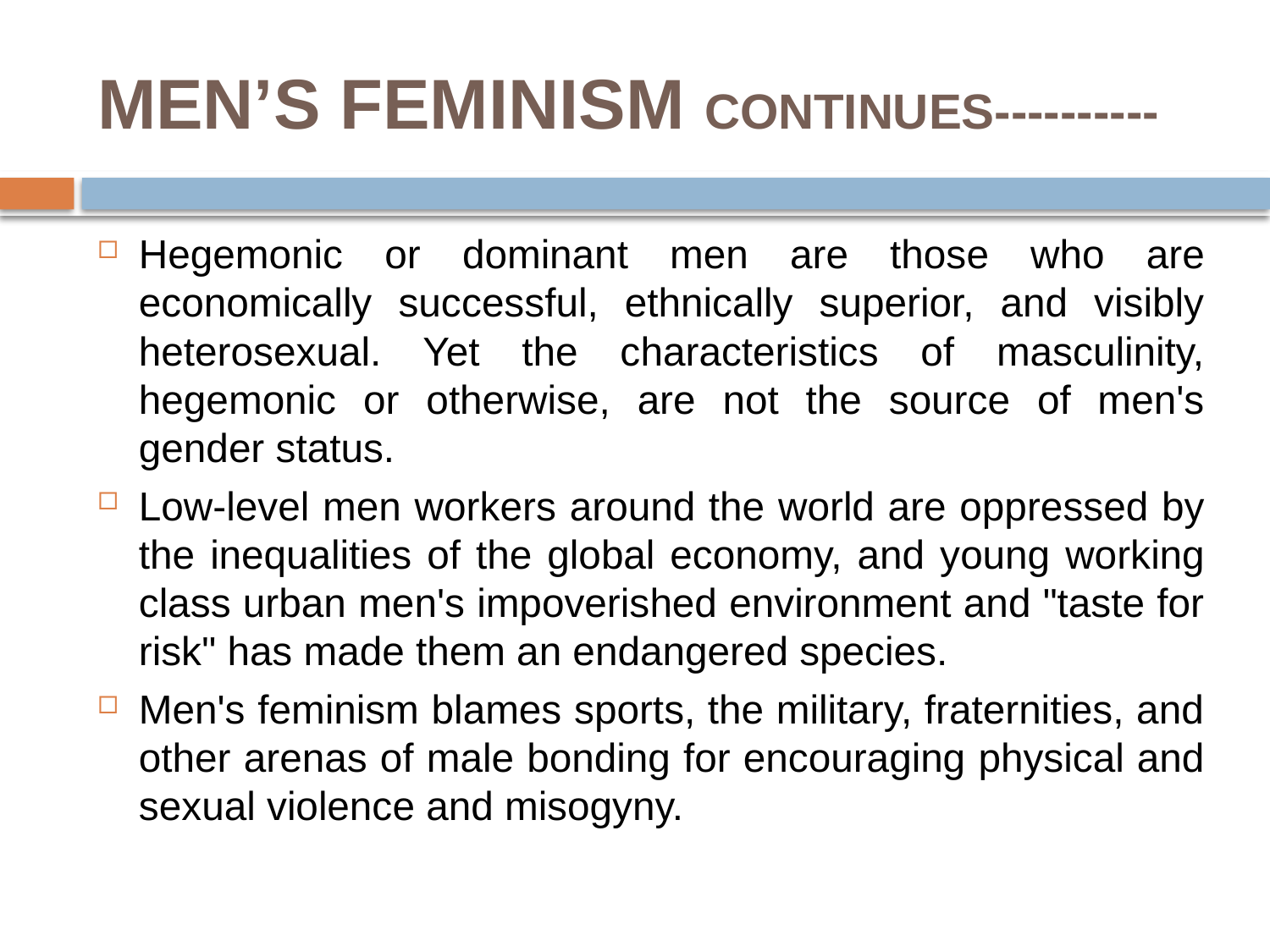

# Men’s Feminism CONTINUES----------
Hegemonic or dominant men are those who are economically successful, ethnically superior, and visibly heterosexual. Yet the characteristics of masculinity, hegemonic or otherwise, are not the source of men's gender status.
Low-level men workers around the world are oppressed by the inequalities of the global economy, and young working class urban men's impoverished environment and "taste for risk" has made them an endangered species.
Men's feminism blames sports, the military, fraternities, and other arenas of male bonding for encouraging physical and sexual violence and misogyny.